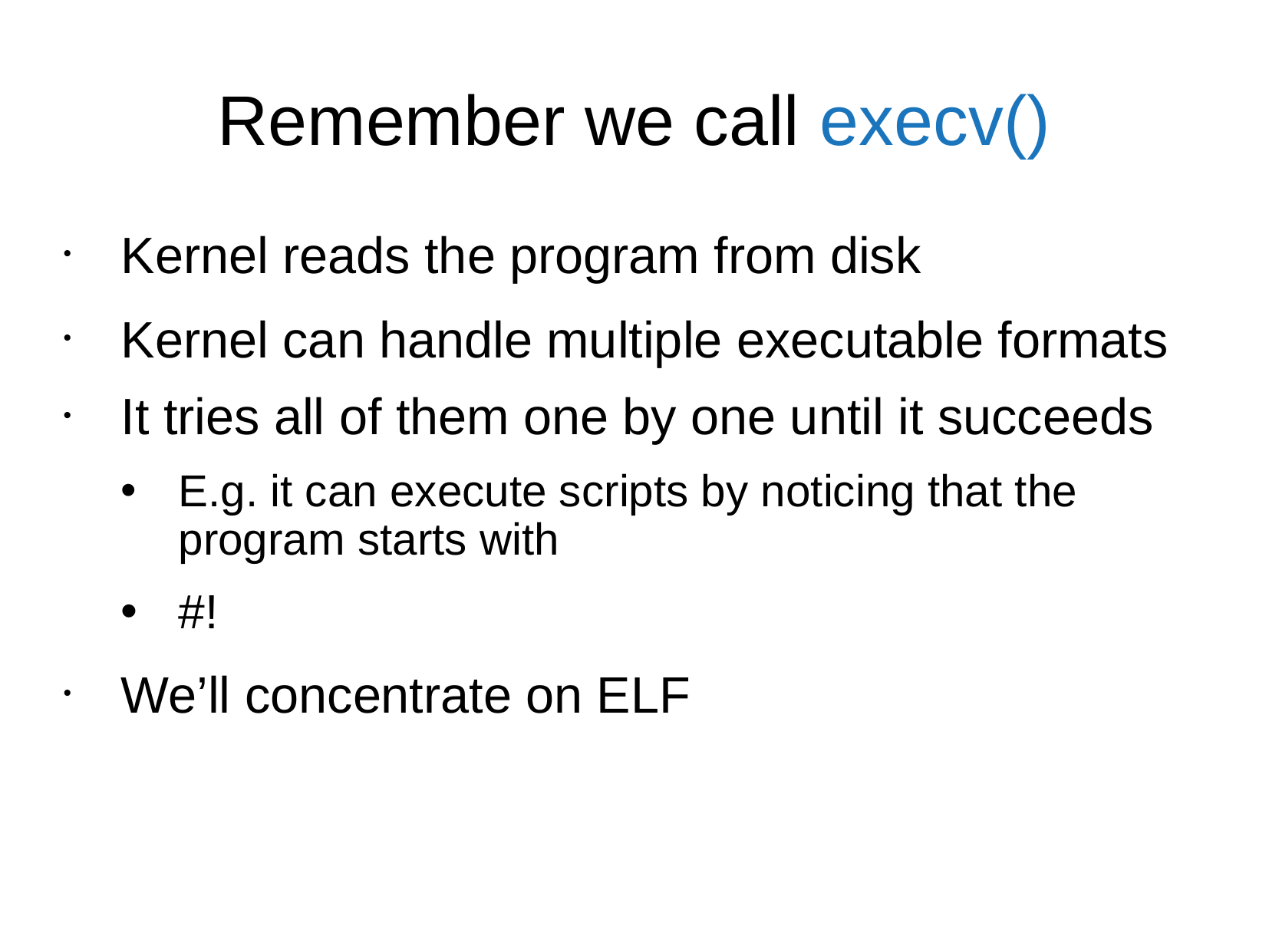

Remember we call execv()
Kernel reads the program from disk
Kernel can handle multiple executable formats
It tries all of them one by one until it succeeds
E.g. it can execute scripts by noticing that the program starts with
#!
We’ll concentrate on ELF